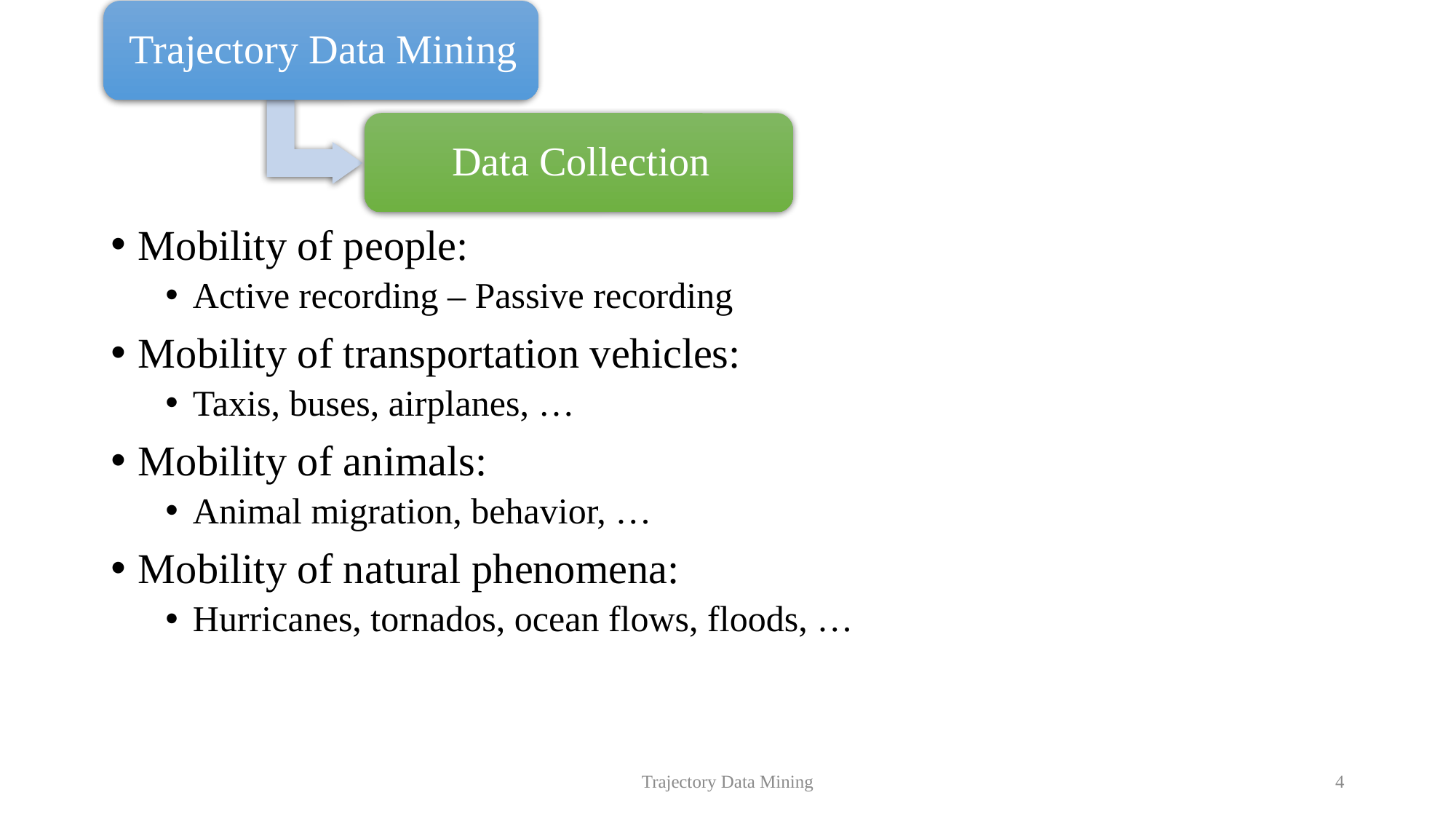

Trajectory Data Mining
Data Collection
Mobility of people:
Active recording – Passive recording
Mobility of transportation vehicles:
Taxis, buses, airplanes, …
Mobility of animals:
Animal migration, behavior, …
Mobility of natural phenomena:
Hurricanes, tornados, ocean flows, floods, …

Trajectory Data Mining
4